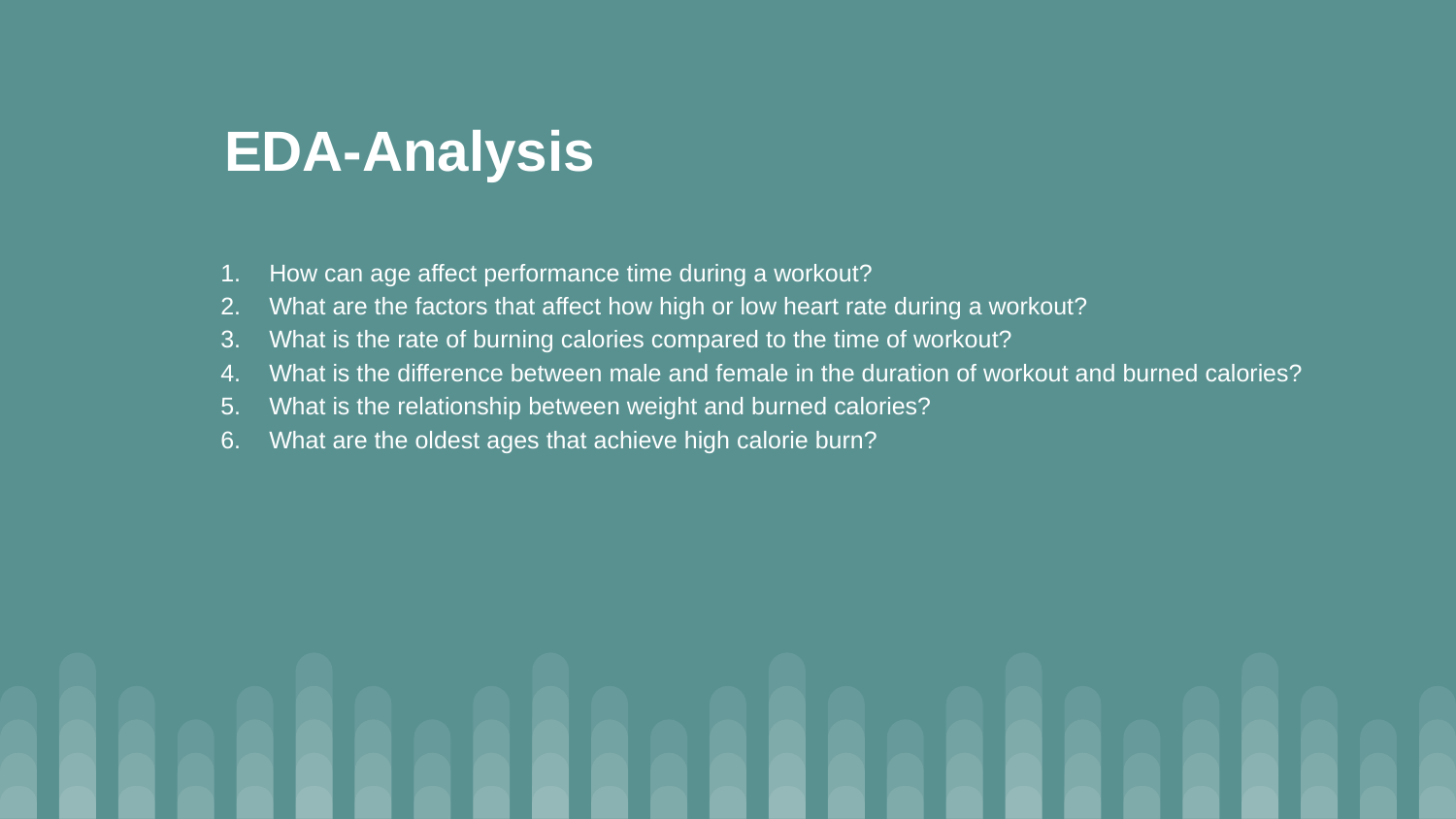

# EDA-Analysis
How can age affect performance time during a workout?
What are the factors that affect how high or low heart rate during a workout?
What is the rate of burning calories compared to the time of workout?
What is the difference between male and female in the duration of workout and burned calories?
What is the relationship between weight and burned calories?
What are the oldest ages that achieve high calorie burn?